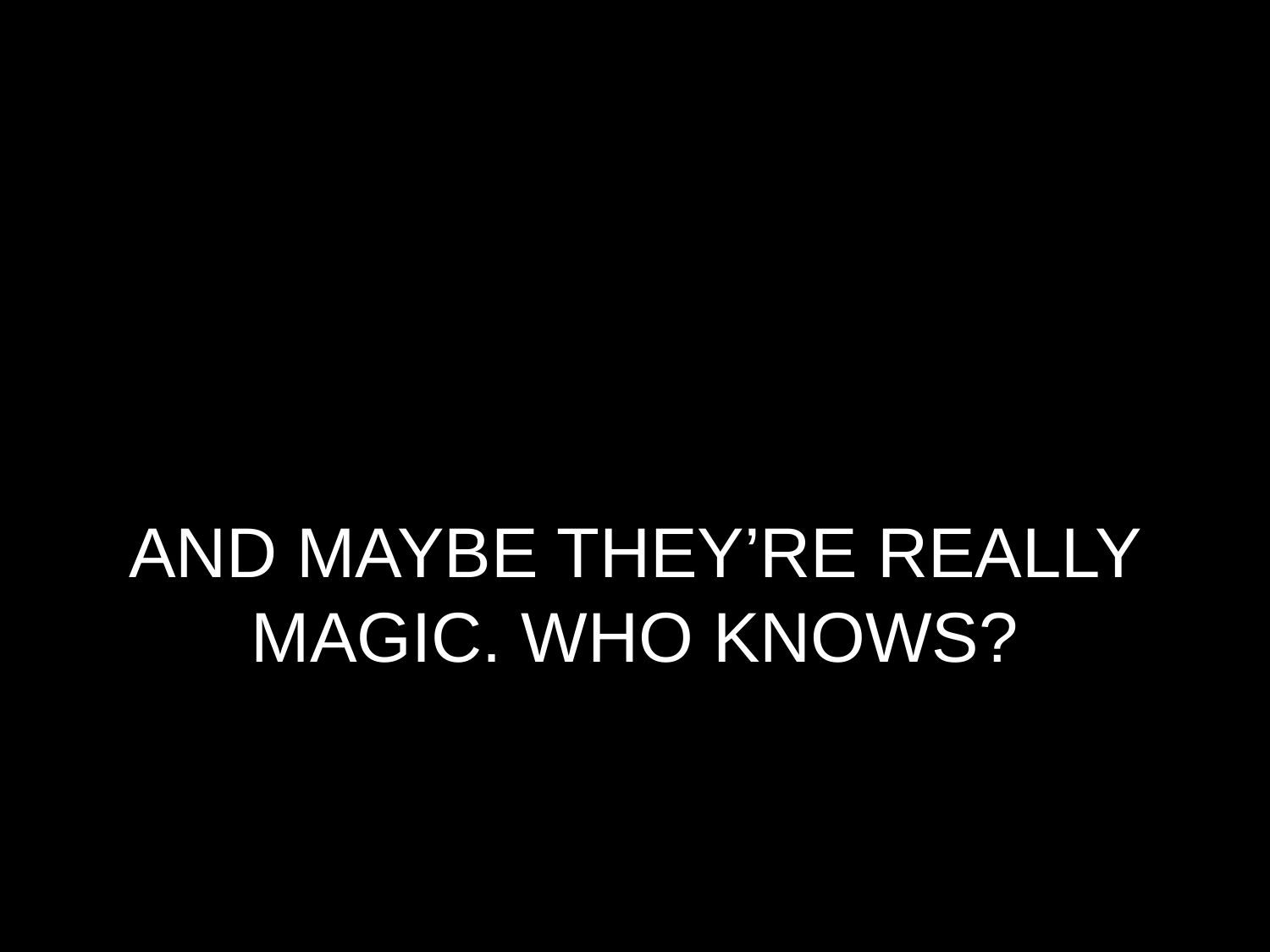

# AND MAYBE THEY’RE REALLY MAGIC. WHO KNOWS?